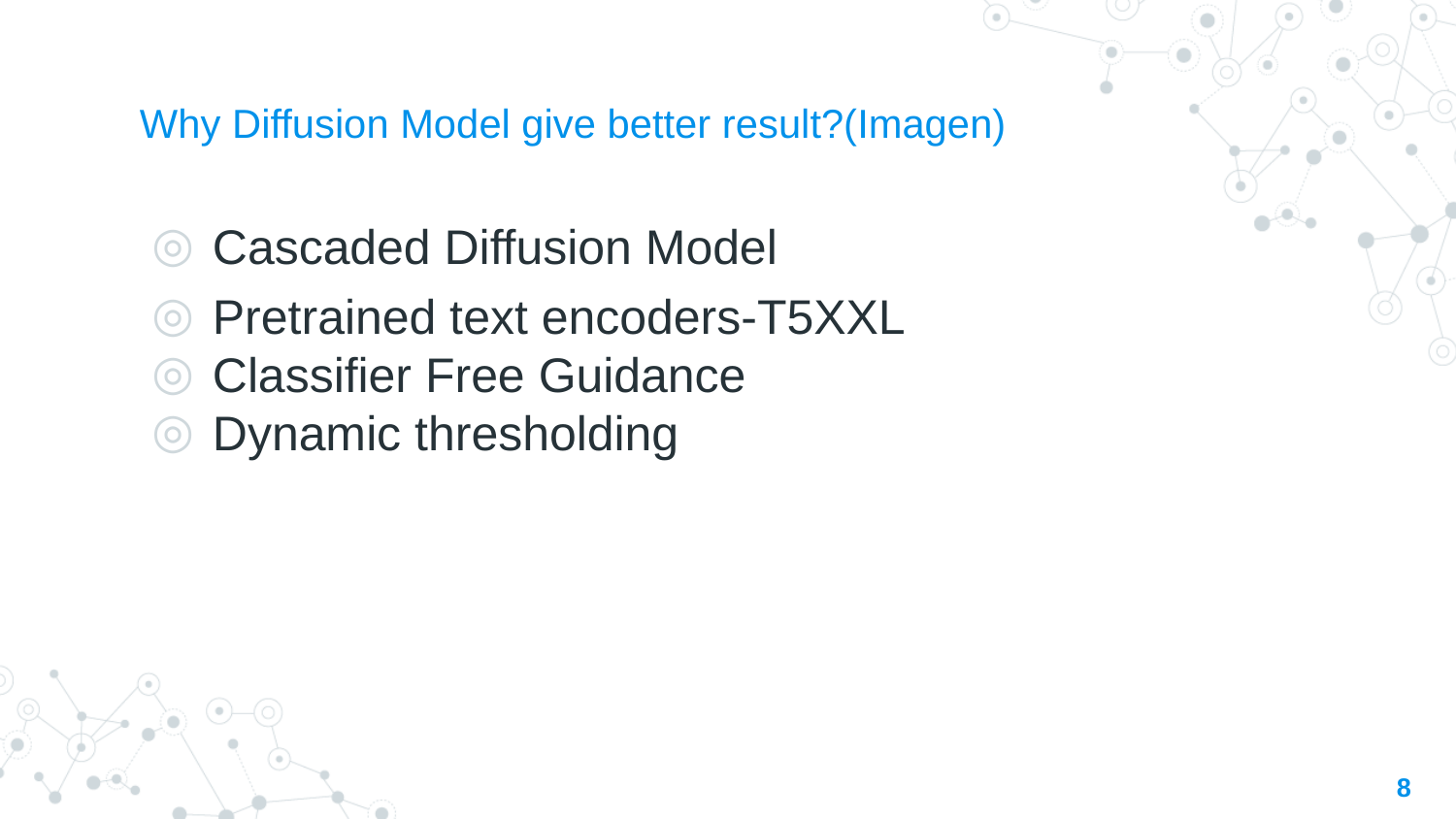

# Why Diffusion Model give better result?(Imagen)
Cascaded Diffusion Model
Pretrained text encoders-T5XXL
Classifier Free Guidance
Dynamic thresholding

8